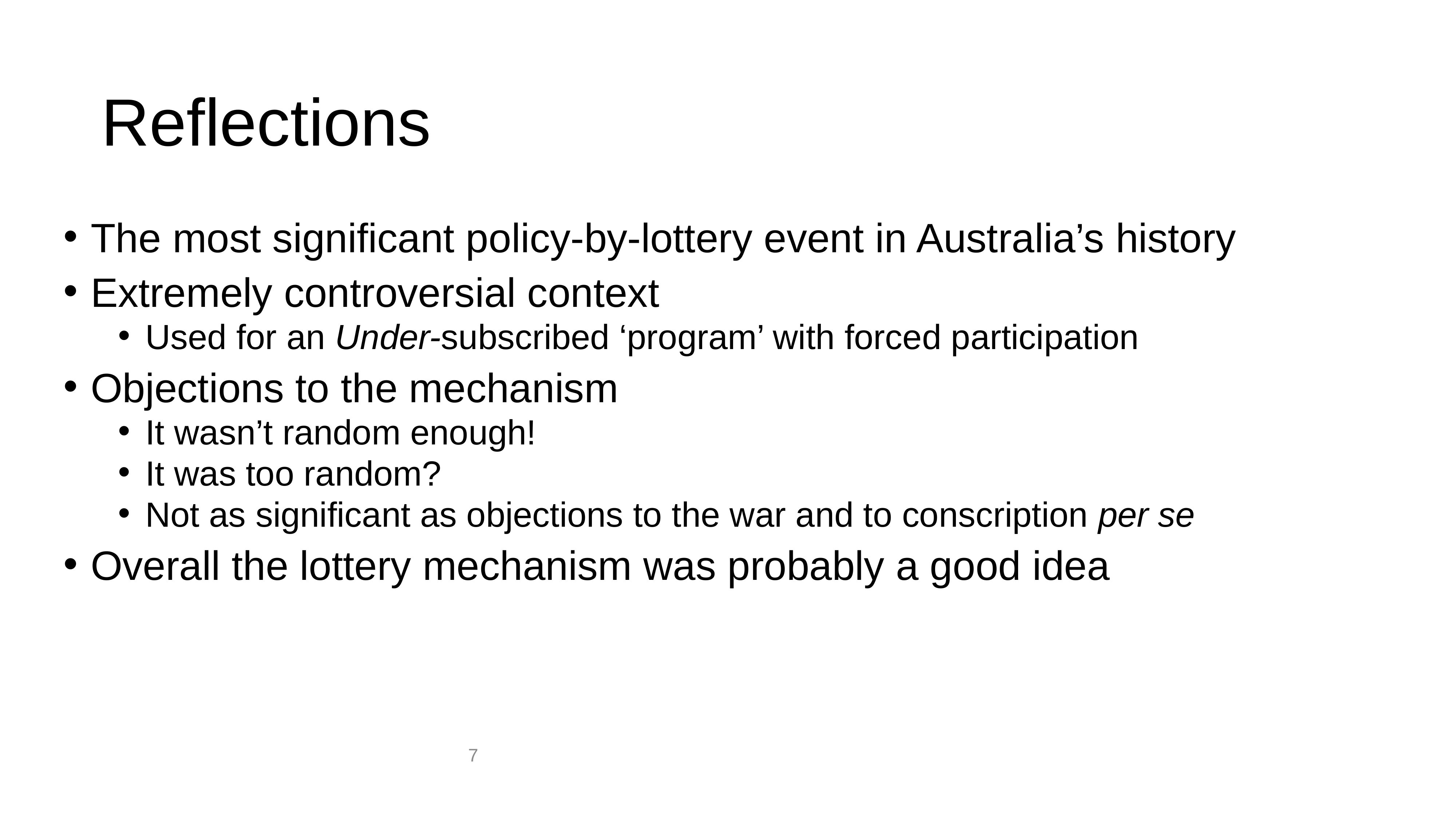

# Reflections
The most significant policy-by-lottery event in Australia’s history
Extremely controversial context
Used for an Under-subscribed ‘program’ with forced participation
Objections to the mechanism
It wasn’t random enough!
It was too random?
Not as significant as objections to the war and to conscription per se
Overall the lottery mechanism was probably a good idea

7